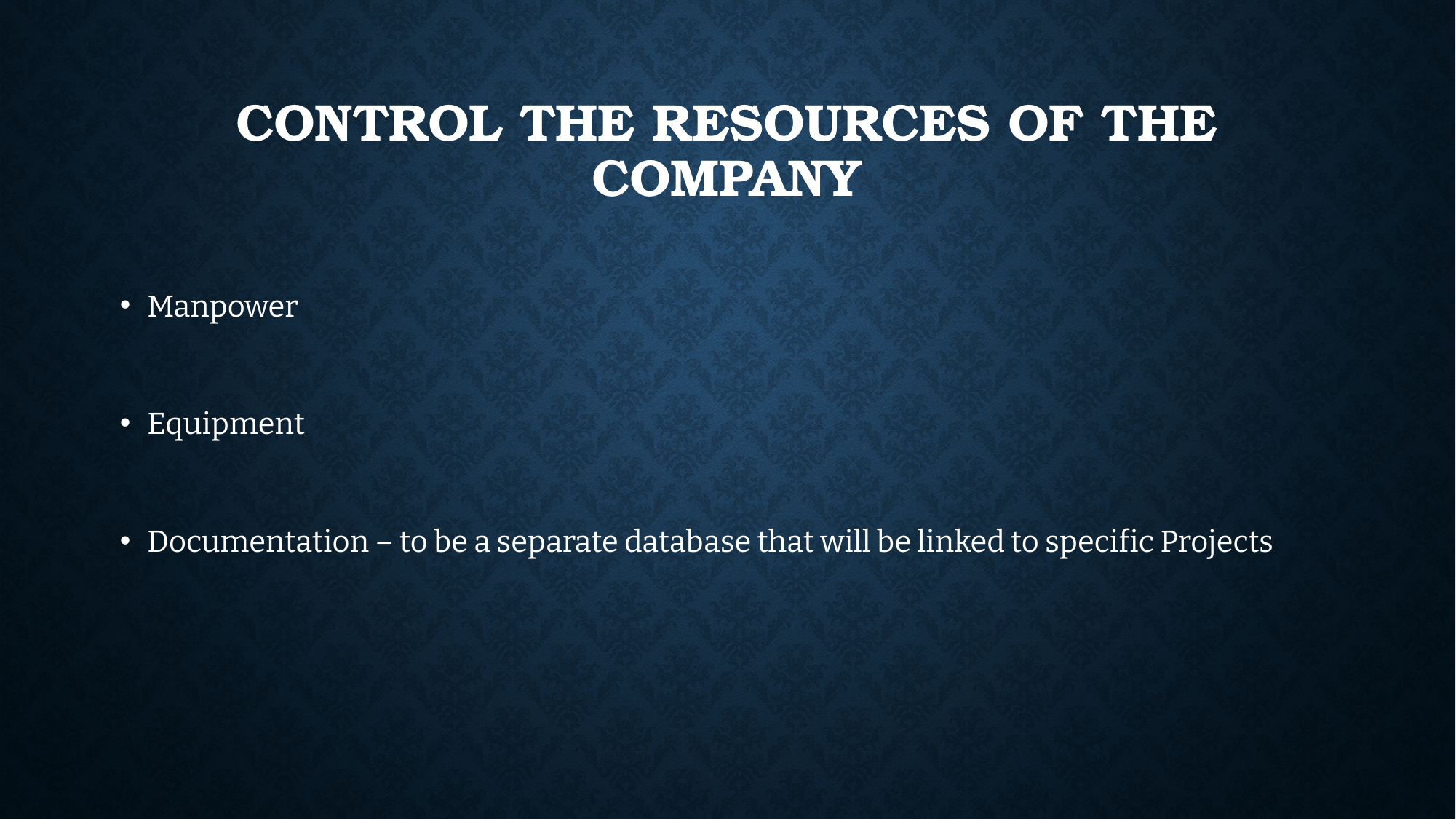

# Control the resources of the company
Manpower

Equipment

Documentation – to be a separate database that will be linked to specific Projects